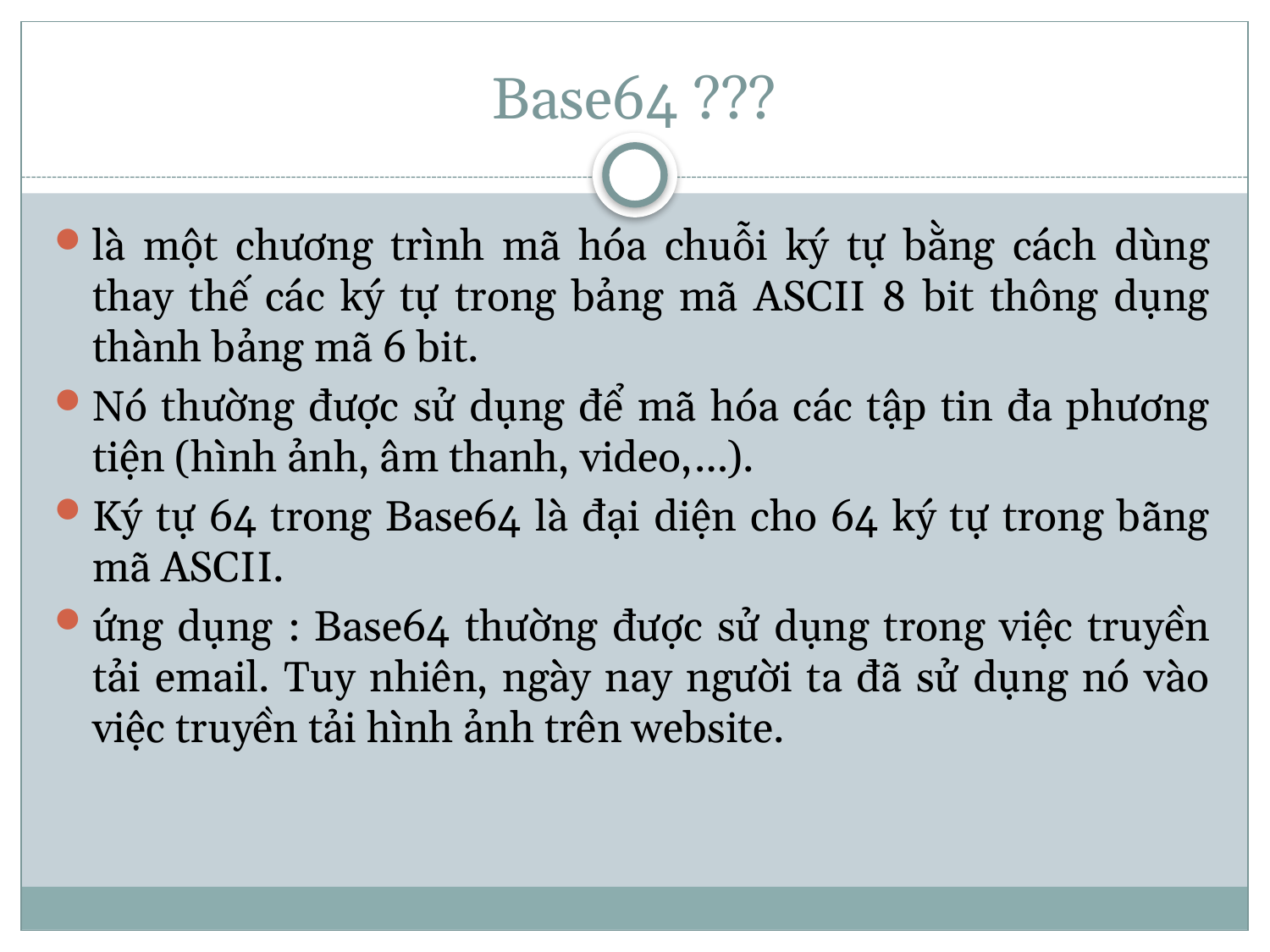

# Base64 ???
là một chương trình mã hóa chuỗi ký tự bằng cách dùng thay thế các ký tự trong bảng mã ASCII 8 bit thông dụng thành bảng mã 6 bit.
Nó thường được sử dụng để mã hóa các tập tin đa phương tiện (hình ảnh, âm thanh, video,…).
Ký tự 64 trong Base64 là đại diện cho 64 ký tự trong bãng mã ASCII.
ứng dụng : Base64 thường được sử dụng trong việc truyền tải email. Tuy nhiên, ngày nay người ta đã sử dụng nó vào việc truyền tải hình ảnh trên website.